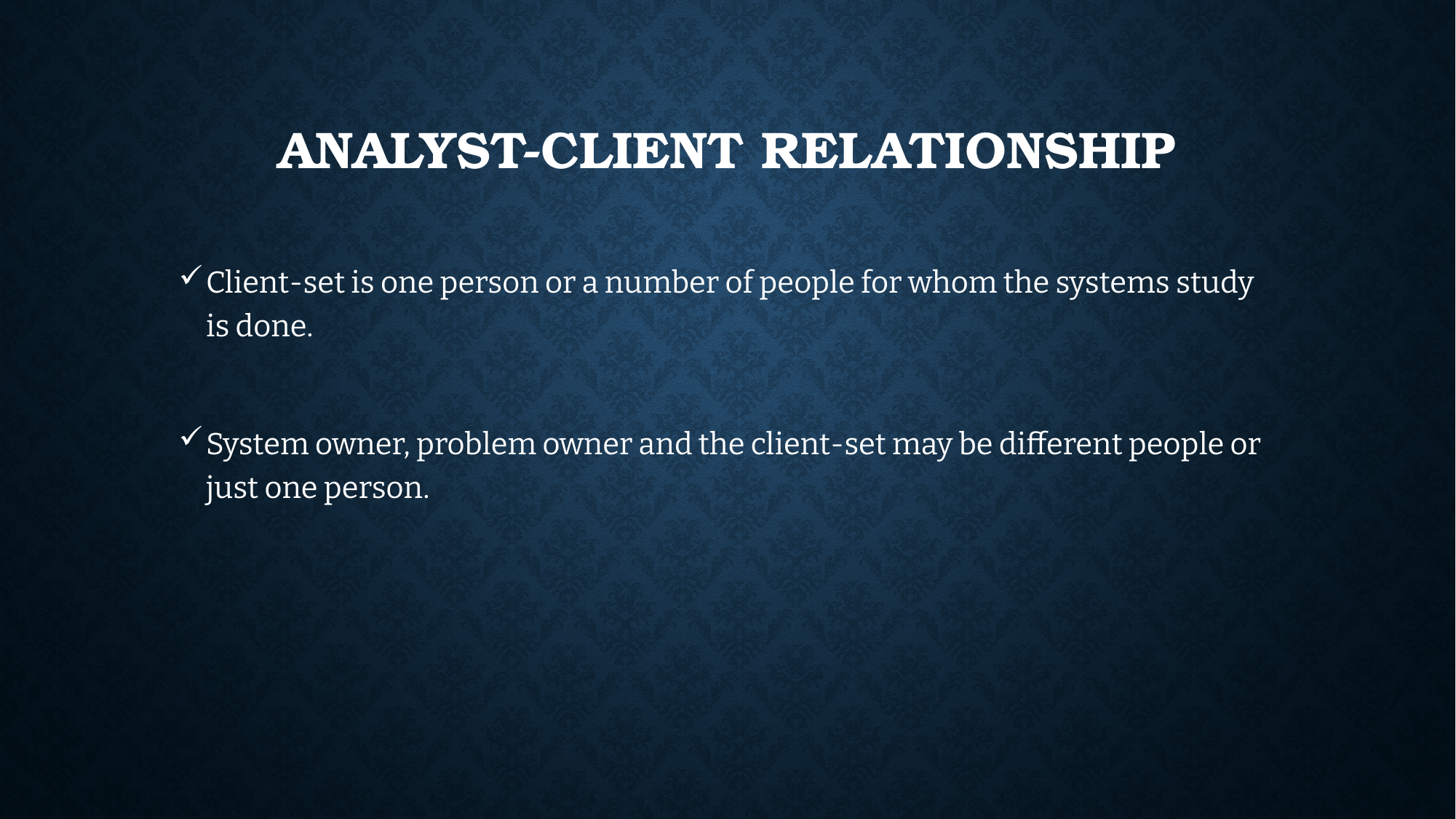

# Analyst-clIent RelatIonshIp
Client-set is one person or a number of people for whom the systems study is done.

System owner, problem owner and the client-set may be different people or just one person.